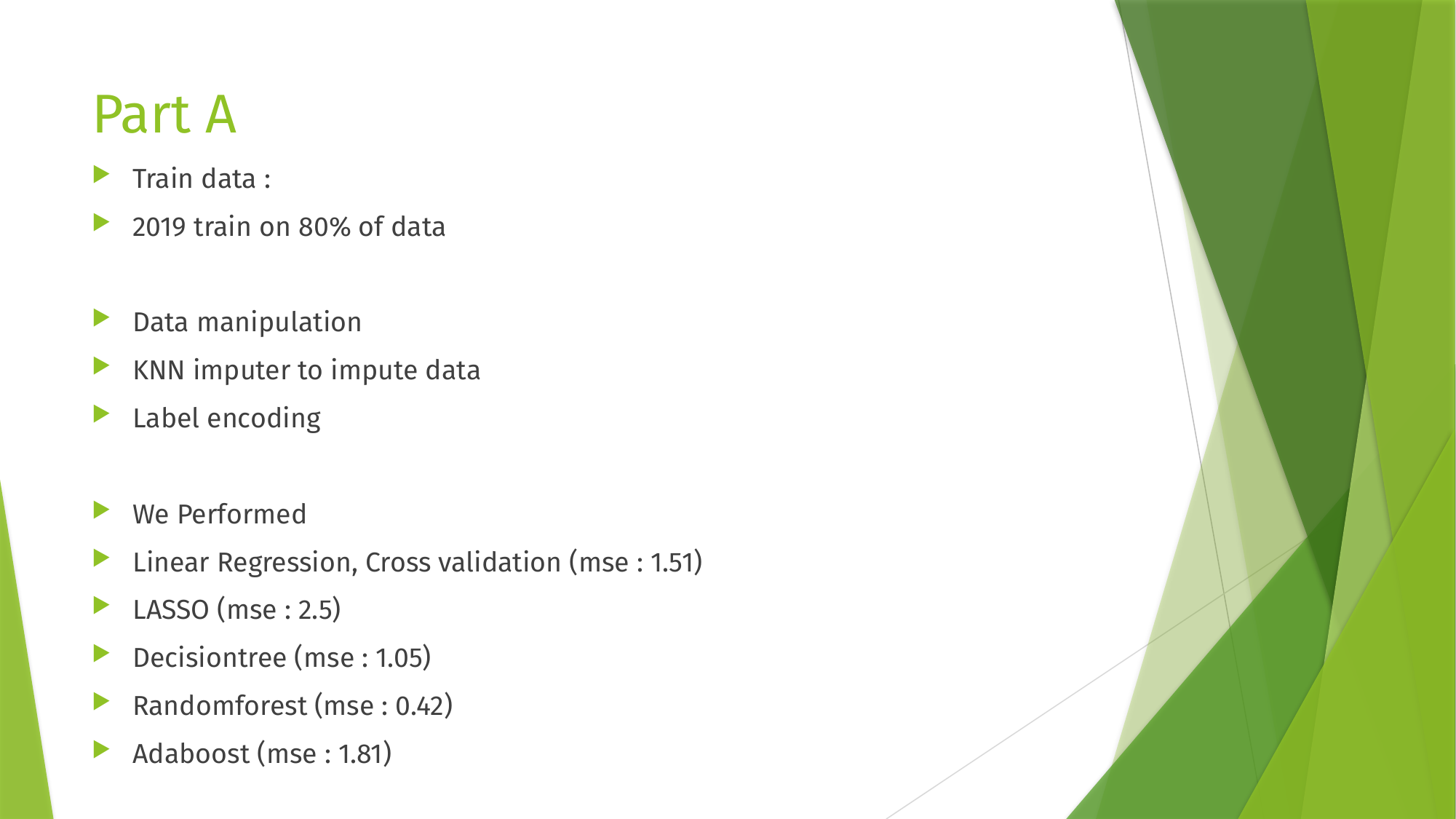

# Part A
Train data :
2019 train on 80% of data

Data manipulation
KNN imputer to impute data
Label encoding

We Performed
Linear Regression, Cross validation (mse : 1.51)
LASSO (mse : 2.5)
Decisiontree (mse : 1.05)
Randomforest (mse : 0.42)
Adaboost (mse : 1.81)